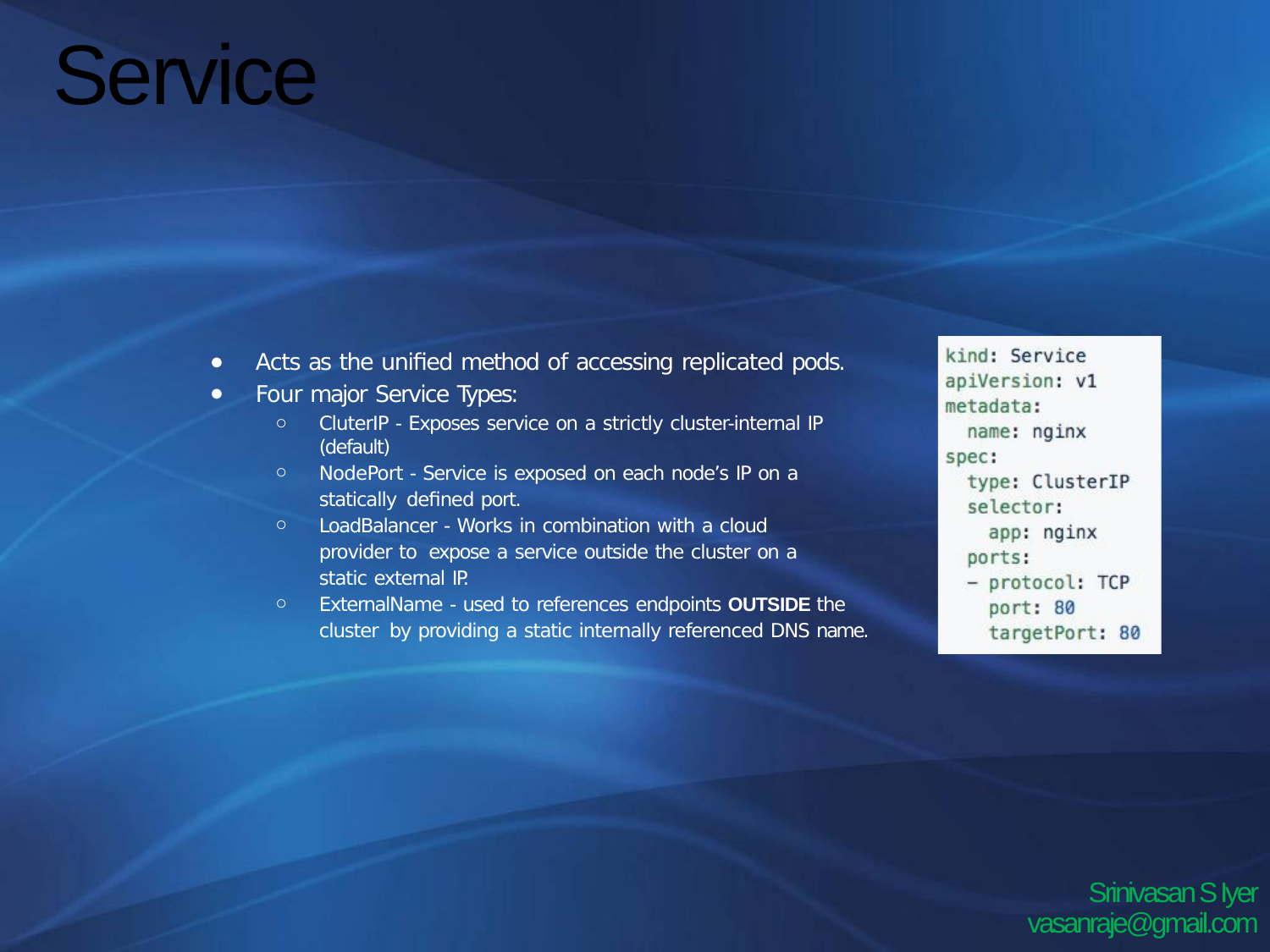

# Service

Acts as the unified method of accessing replicated pods.
Four major Service Types:
CluterIP - Exposes service on a strictly cluster-internal IP (default)
NodePort - Service is exposed on each node’s IP on a statically  defined port.
LoadBalancer - Works in combination with a cloud provider to  expose a service outside the cluster on a static external IP.
ExternalName - used to references endpoints OUTSIDE the cluster  by providing a static internally referenced DNS name.